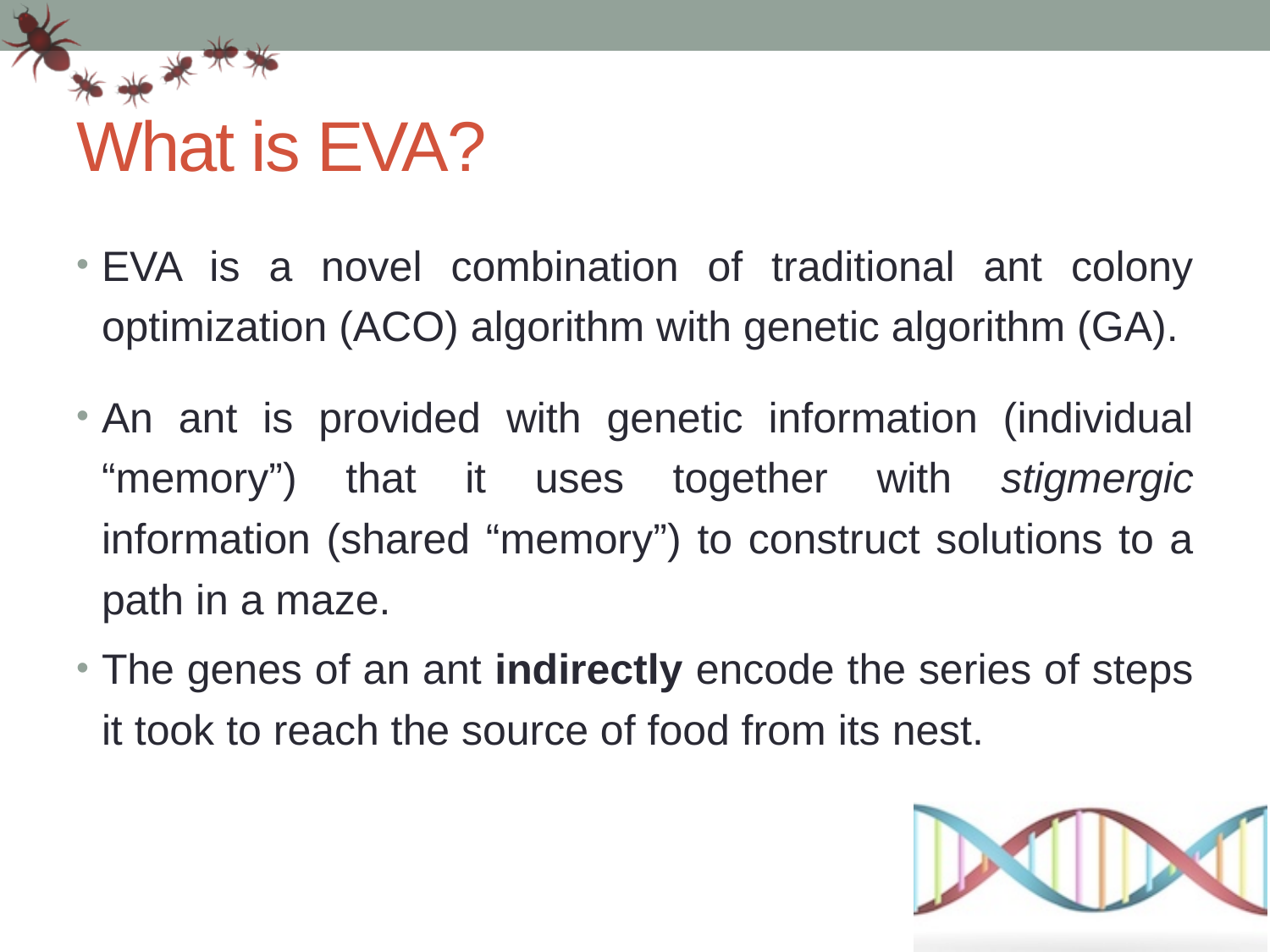

# What is EVA?
EVA is a novel combination of traditional ant colony optimization (ACO) algorithm with genetic algorithm (GA).
An ant is provided with genetic information (individual “memory”) that it uses together with stigmergic information (shared “memory”) to construct solutions to a path in a maze.
The genes of an ant indirectly encode the series of steps it took to reach the source of food from its nest.